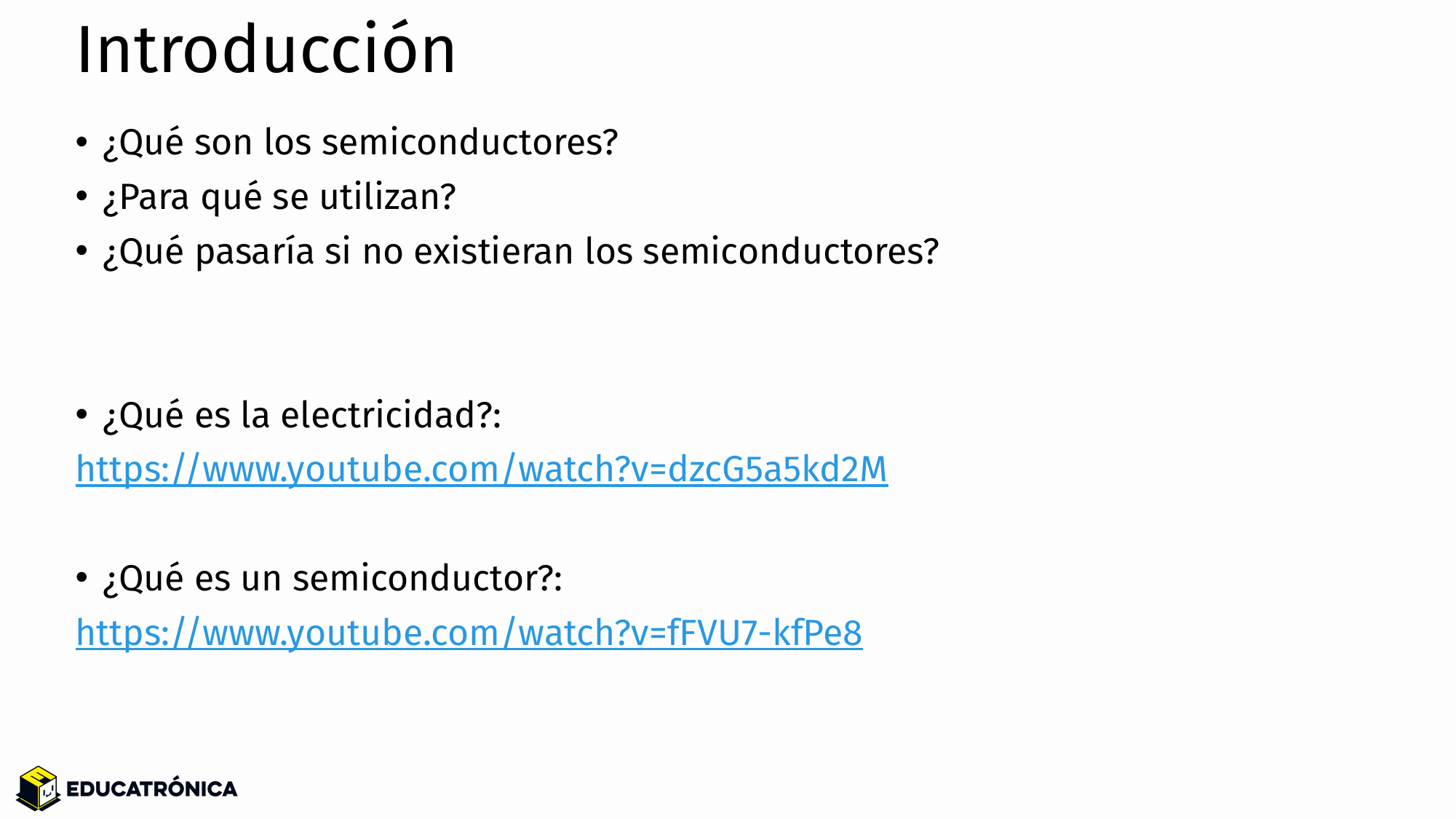

# Introducción
¿Qué son los semiconductores?
¿Para qué se utilizan?
¿Qué pasaría si no existieran los semiconductores?

¿Qué es la electricidad?:
https://www.youtube.com/watch?v=dzcG5a5kd2M

¿Qué es un semiconductor?:
https://www.youtube.com/watch?v=fFVU7-kfPe8